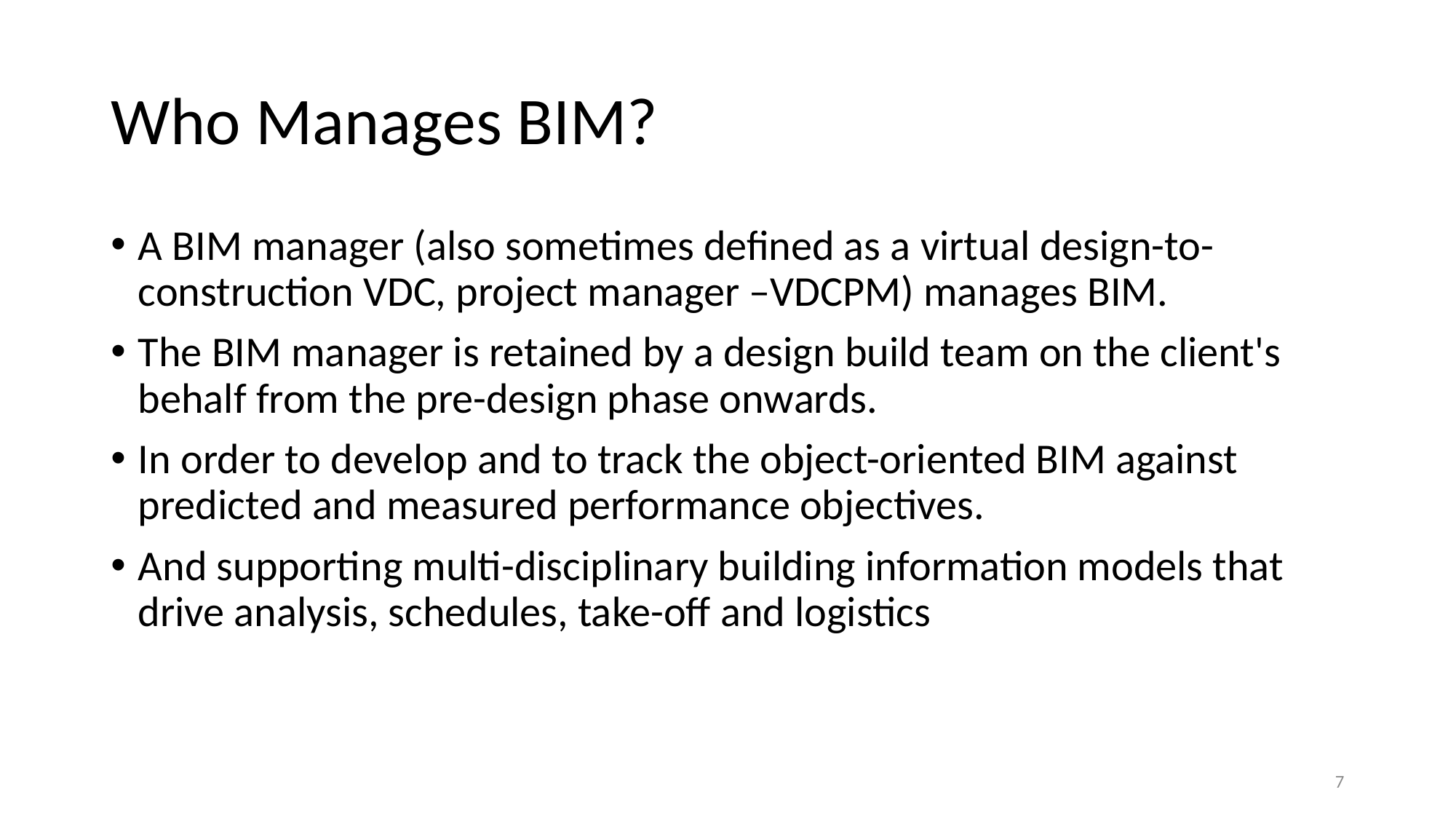

# Who Manages BIM?
A BIM manager (also sometimes defined as a virtual design-to-construction VDC, project manager –VDCPM) manages BIM.
The BIM manager is retained by a design build team on the client's behalf from the pre-design phase onwards.
In order to develop and to track the object-oriented BIM against predicted and measured performance objectives.
And supporting multi-disciplinary building information models that drive analysis, schedules, take-off and logistics

7